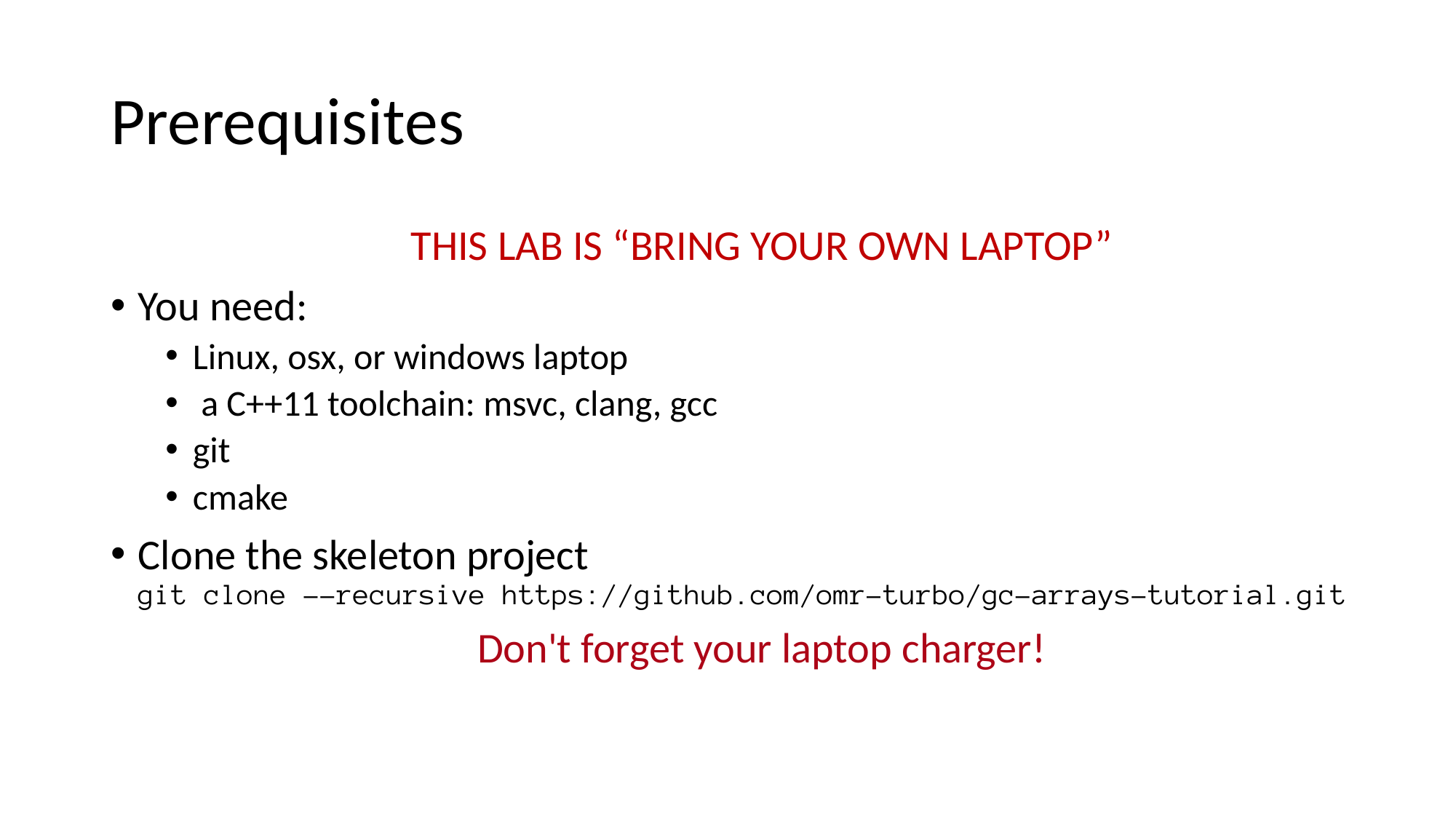

# Prerequisites
THIS LAB IS “BRING YOUR OWN LAPTOP”
You need:
Linux, osx, or windows laptop
 a C++11 toolchain: msvc, clang, gcc
git
cmake
Clone the skeleton project
git clone --recursive https://github.com/omr-turbo/gc-arrays-tutorial.git
Don't forget your laptop charger!